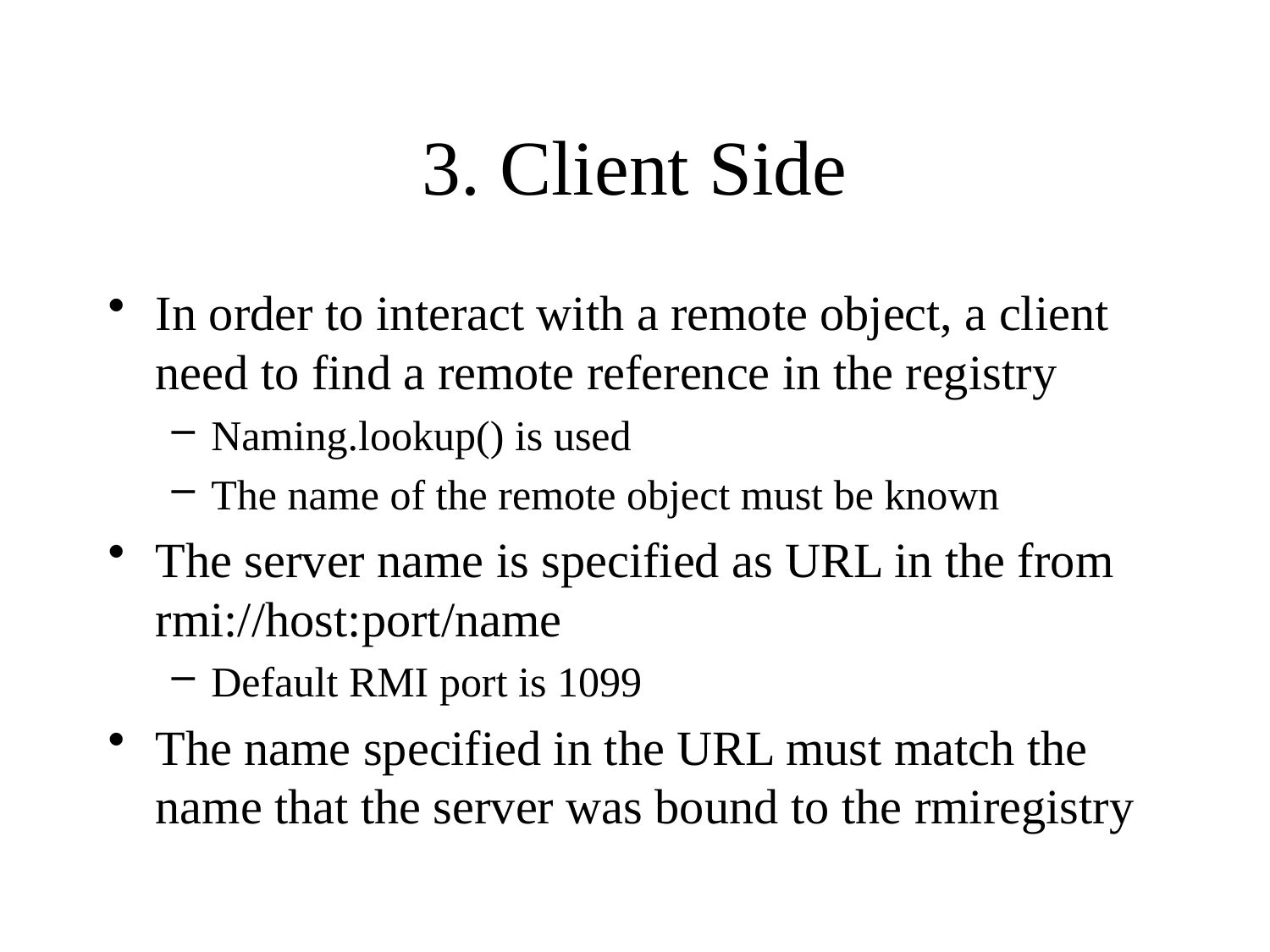

# 3. Client Side
In order to interact with a remote object, a client need to find a remote reference in the registry
Naming.lookup() is used
The name of the remote object must be known
The server name is specified as URL in the from rmi://host:port/name
Default RMI port is 1099
The name specified in the URL must match the name that the server was bound to the rmiregistry